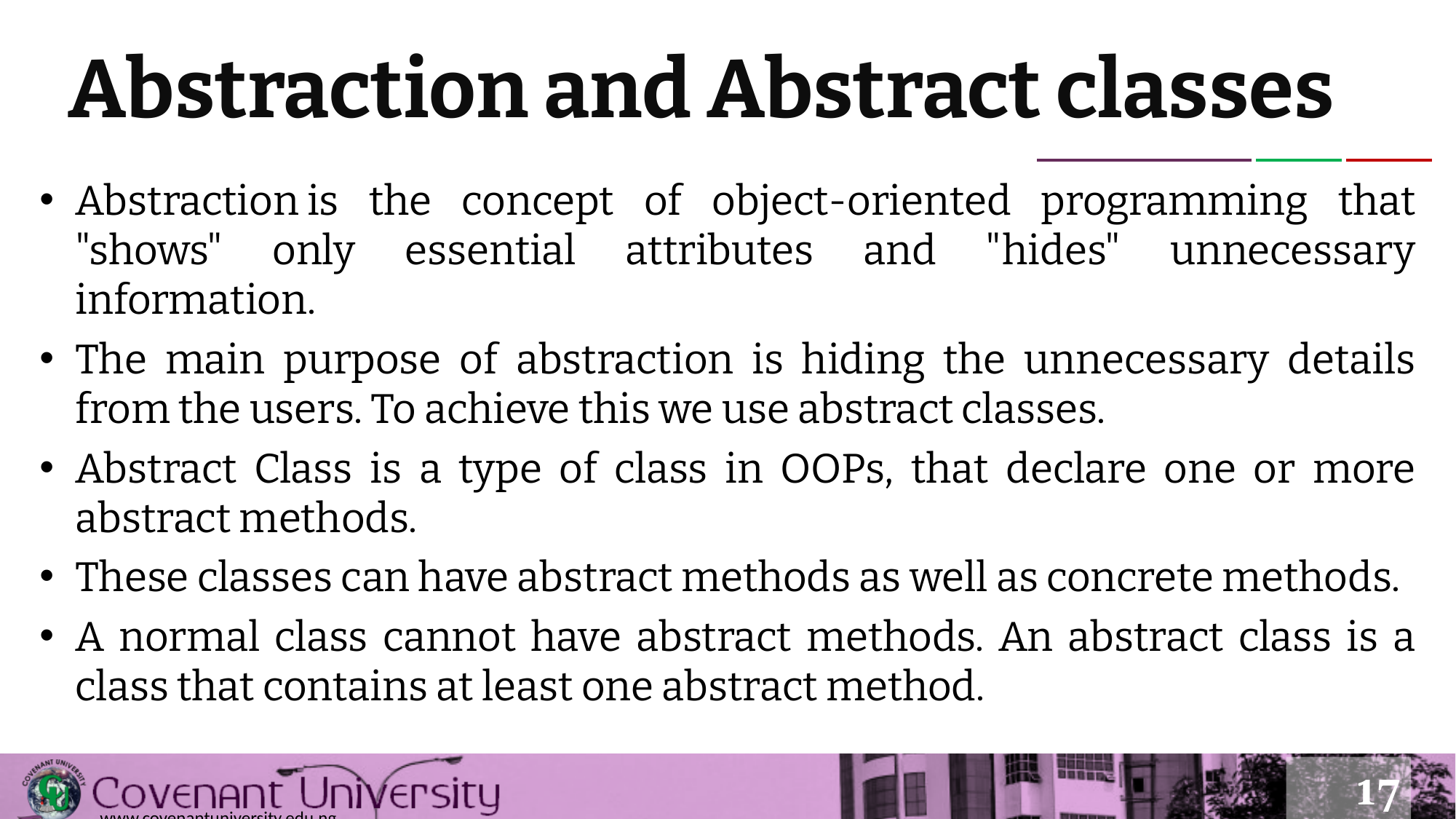

# Abstraction and Abstract classes
Abstraction is the concept of object-oriented programming that "shows" only essential attributes and "hides" unnecessary information.
The main purpose of abstraction is hiding the unnecessary details from the users. To achieve this we use abstract classes.
Abstract Class is a type of class in OOPs, that declare one or more abstract methods.
These classes can have abstract methods as well as concrete methods.
A normal class cannot have abstract methods. An abstract class is a class that contains at least one abstract method.